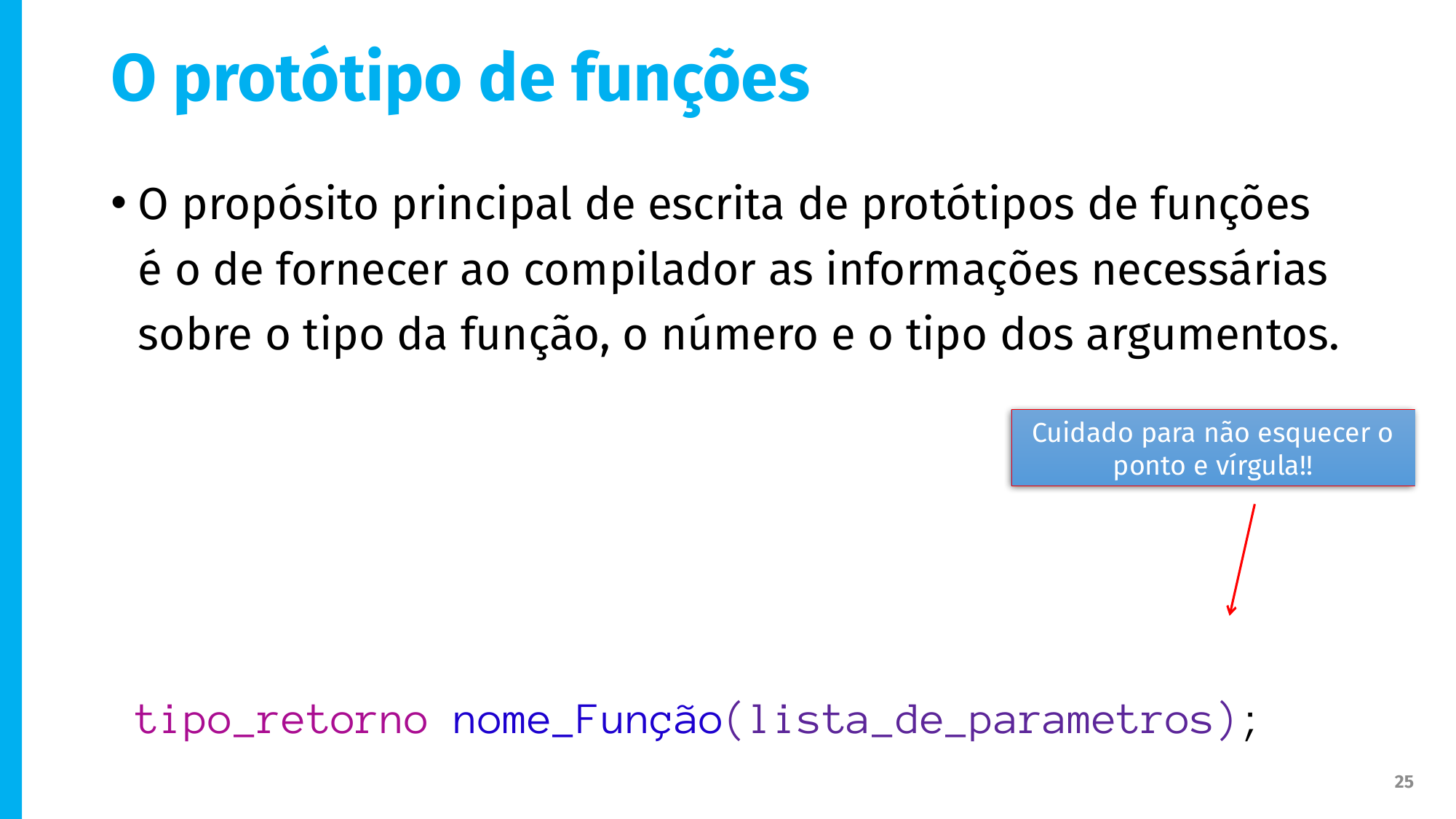

# O protótipo de funções
O propósito principal de escrita de protótipos de funções é o de fornecer ao compilador as informações necessárias sobre o tipo da função, o número e o tipo dos argumentos.

 tipo_retorno nome_Função(lista_de_parametros);

Cuidado para não esquecer o ponto e vírgula!!
25